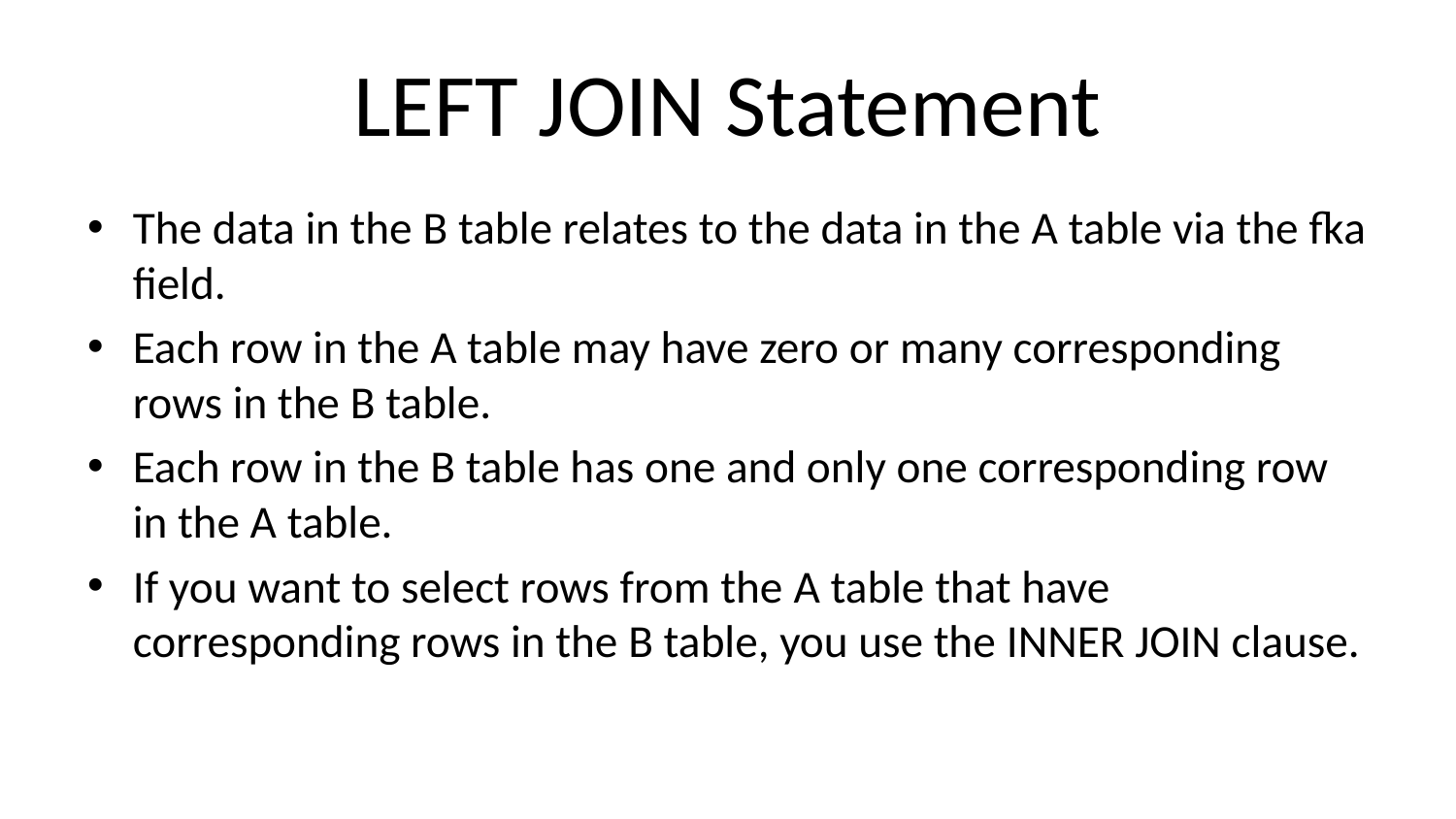

# LEFT JOIN Statement
The data in the B table relates to the data in the A table via the fka field.
Each row in the A table may have zero or many corresponding rows in the B table.
Each row in the B table has one and only one corresponding row in the A table.
If you want to select rows from the A table that have corresponding rows in the B table, you use the INNER JOIN clause.